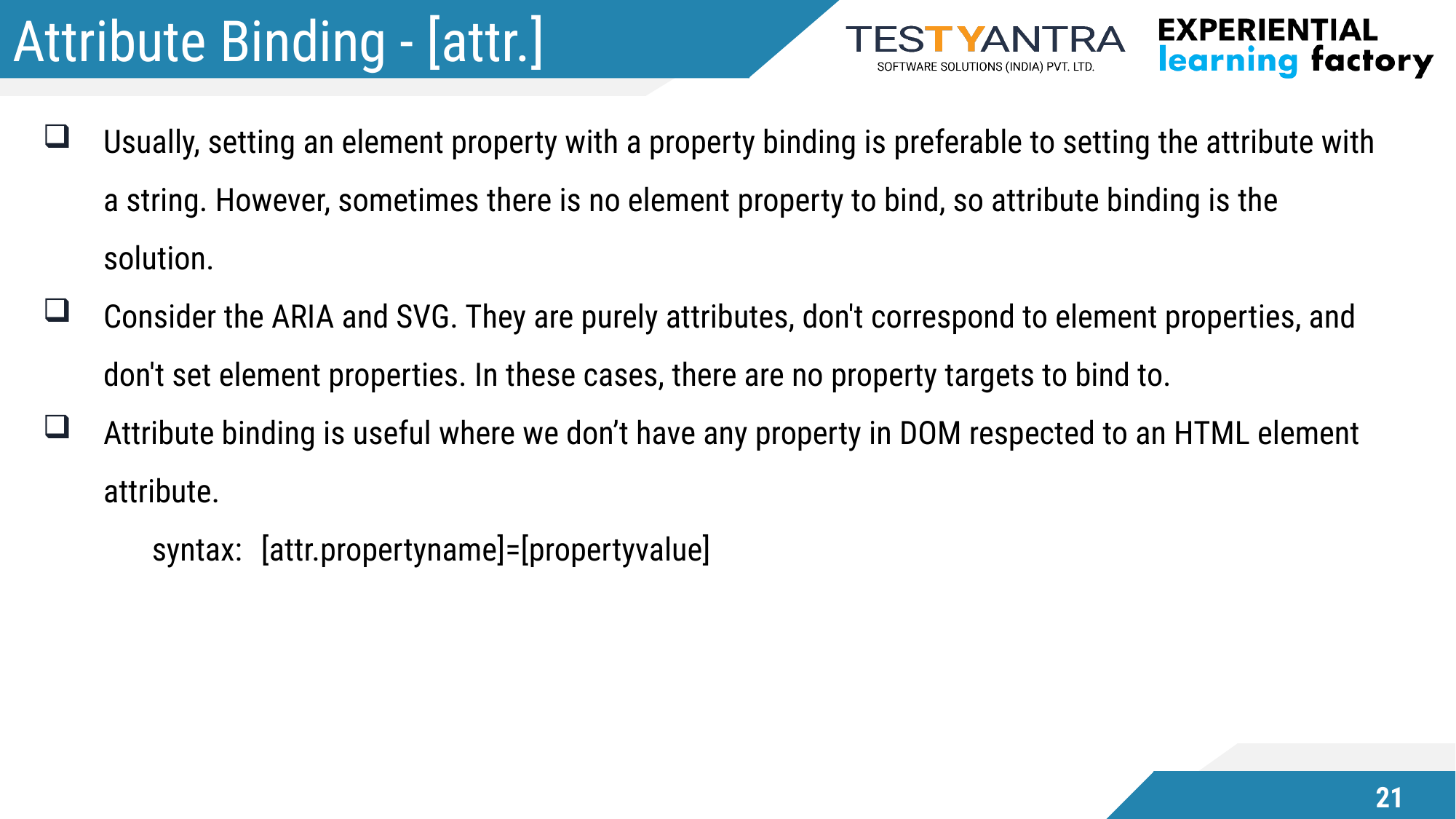

# Attribute Binding - [attr.]
Usually, setting an element property with a property binding is preferable to setting the attribute with a string. However, sometimes there is no element property to bind, so attribute binding is the solution.
Consider the ARIA and SVG. They are purely attributes, don't correspond to element properties, and don't set element properties. In these cases, there are no property targets to bind to.
Attribute binding is useful where we don’t have any property in DOM respected to an HTML element attribute.
	syntax: 	[attr.propertyname]=[propertyvalue]
21